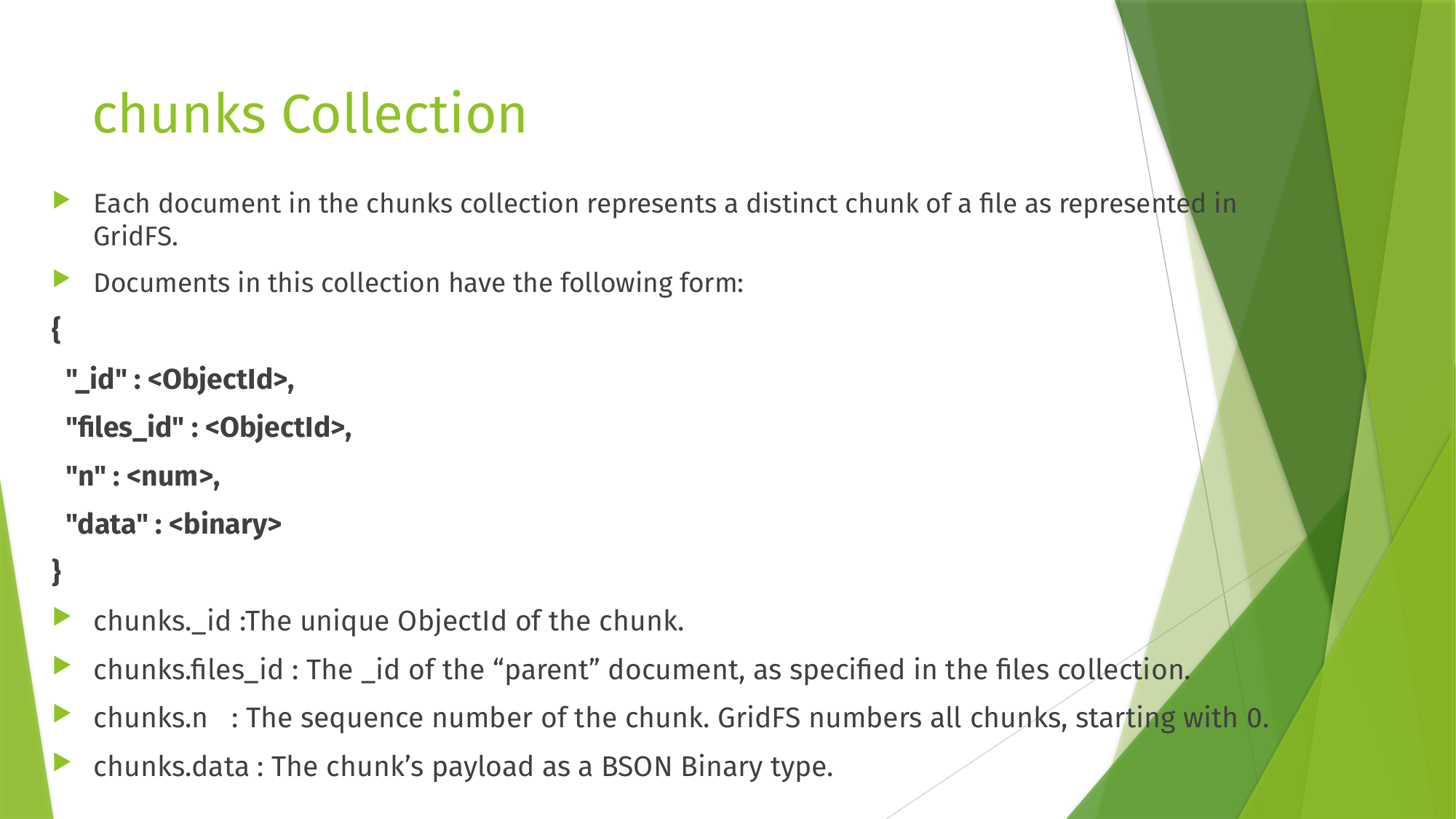

# chunks Collection
Each document in the chunks collection represents a distinct chunk of a file as represented in GridFS.
Documents in this collection have the following form:
{
  "_id" : <ObjectId>,
  "files_id" : <ObjectId>,
  "n" : <num>,
  "data" : <binary>
}
chunks._id :The unique ObjectId of the chunk.
chunks.files_id : The _id of the “parent” document, as specified in the files collection.
chunks.n   : The sequence number of the chunk. GridFS numbers all chunks, starting with 0.
chunks.data : The chunk’s payload as a BSON Binary type.